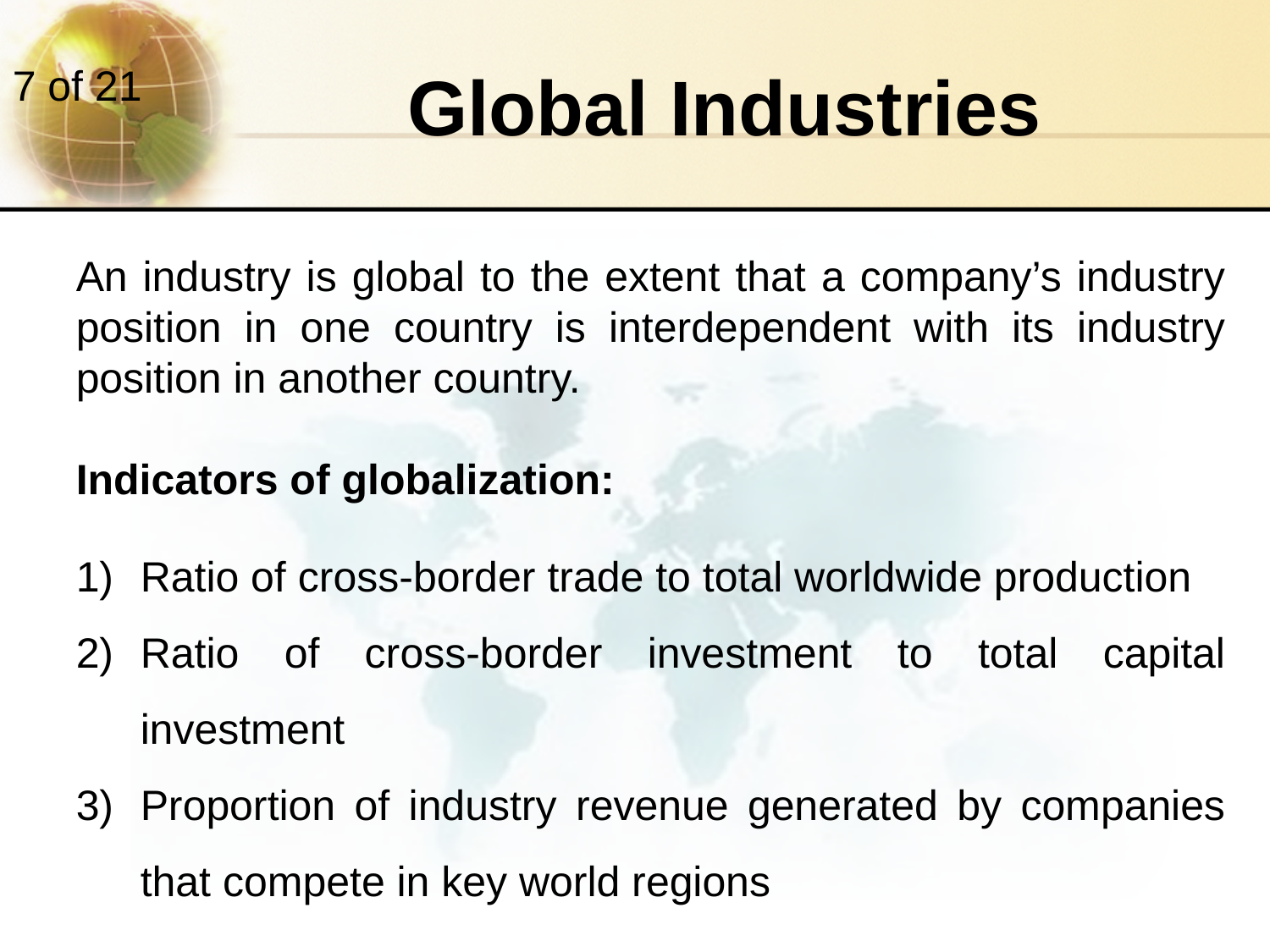

Global Industries
An industry is global to the extent that a company’s industry position in one country is interdependent with its industry position in another country.

Indicators of globalization:
Ratio of cross-border trade to total worldwide production
Ratio of cross-border investment to total capital investment
Proportion of industry revenue generated by companies that compete in key world regions